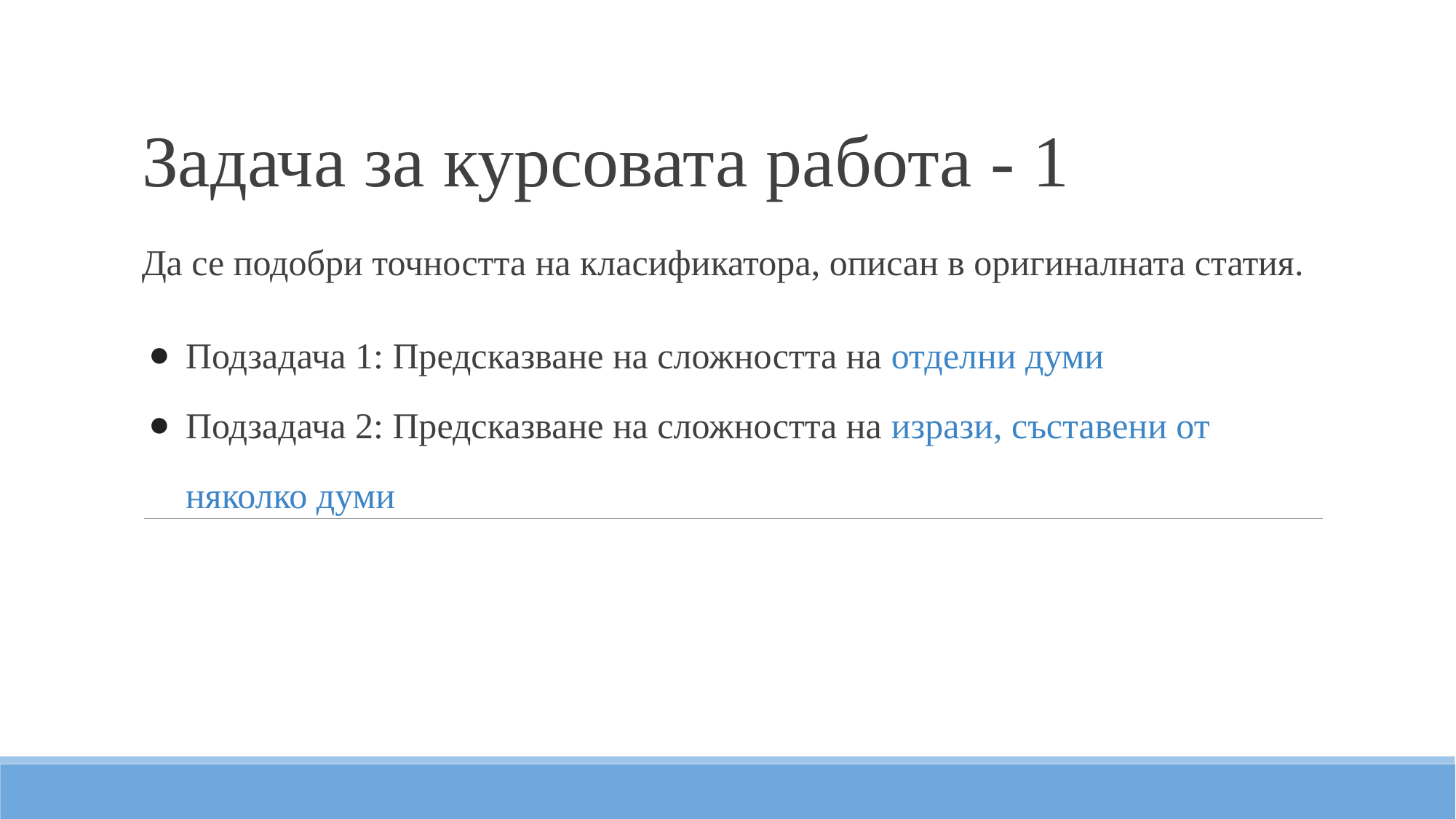

# Задача за курсовата работа - 1
Да се подобри точността на класификатора, описан в оригиналната статия.
Подзадача 1: Предсказване на сложността на отделни думи
Подзадача 2: Предсказване на сложността на изрази, съставени от няколко думи